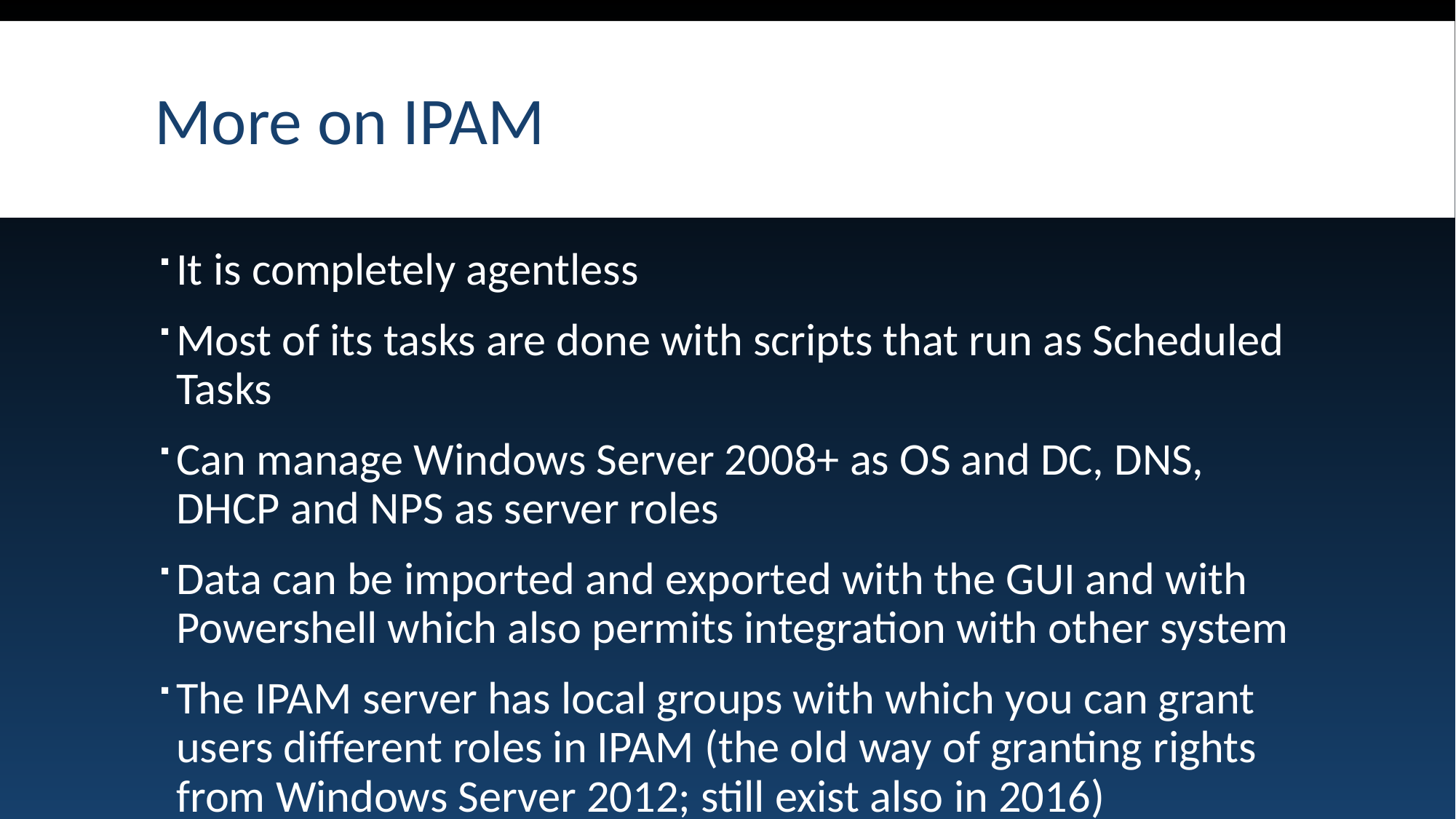

# More on IPAM
It is completely agentless
Most of its tasks are done with scripts that run as Scheduled Tasks
Can manage Windows Server 2008+ as OS and DC, DNS, DHCP and NPS as server roles
Data can be imported and exported with the GUI and with Powershell which also permits integration with other system
The IPAM server has local groups with which you can grant users different roles in IPAM (the old way of granting rights from Windows Server 2012; still exist also in 2016)